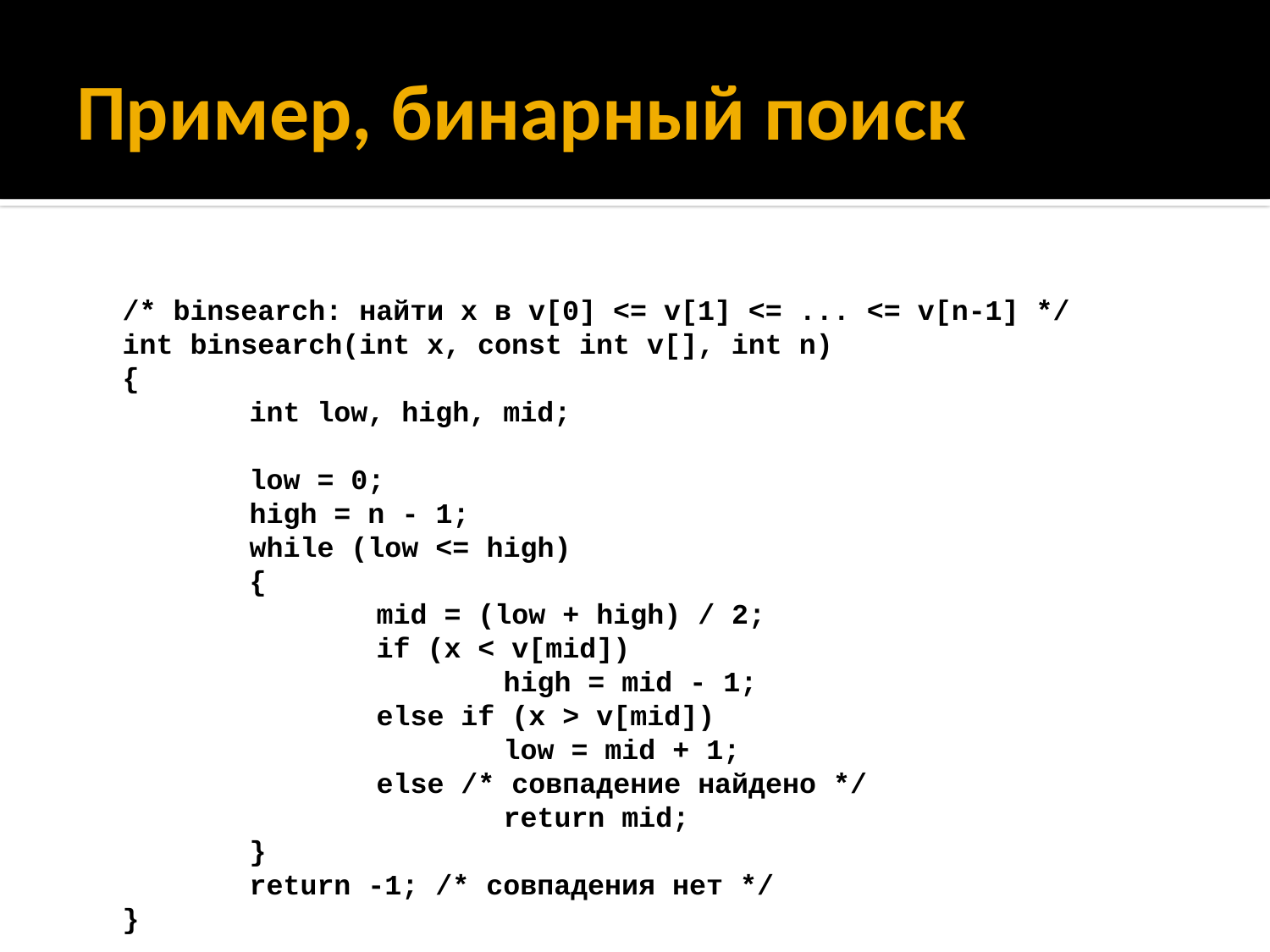

# Пример, бинарный поиск
/* binsearch: найти x в v[0] <= v[1] <= ... <= v[n-1] */
int binsearch(int x, const int v[], int n)
{
	int low, high, mid;

	low = 0;
	high = n - 1;
	while (low <= high)
	{
		mid = (low + high) / 2;
		if (x < v[mid])
			high = mid - 1;
		else if (x > v[mid])
			low = mid + 1;
		else /* совпадение найдено */
			return mid;
	}
	return -1; /* совпадения нет */
}